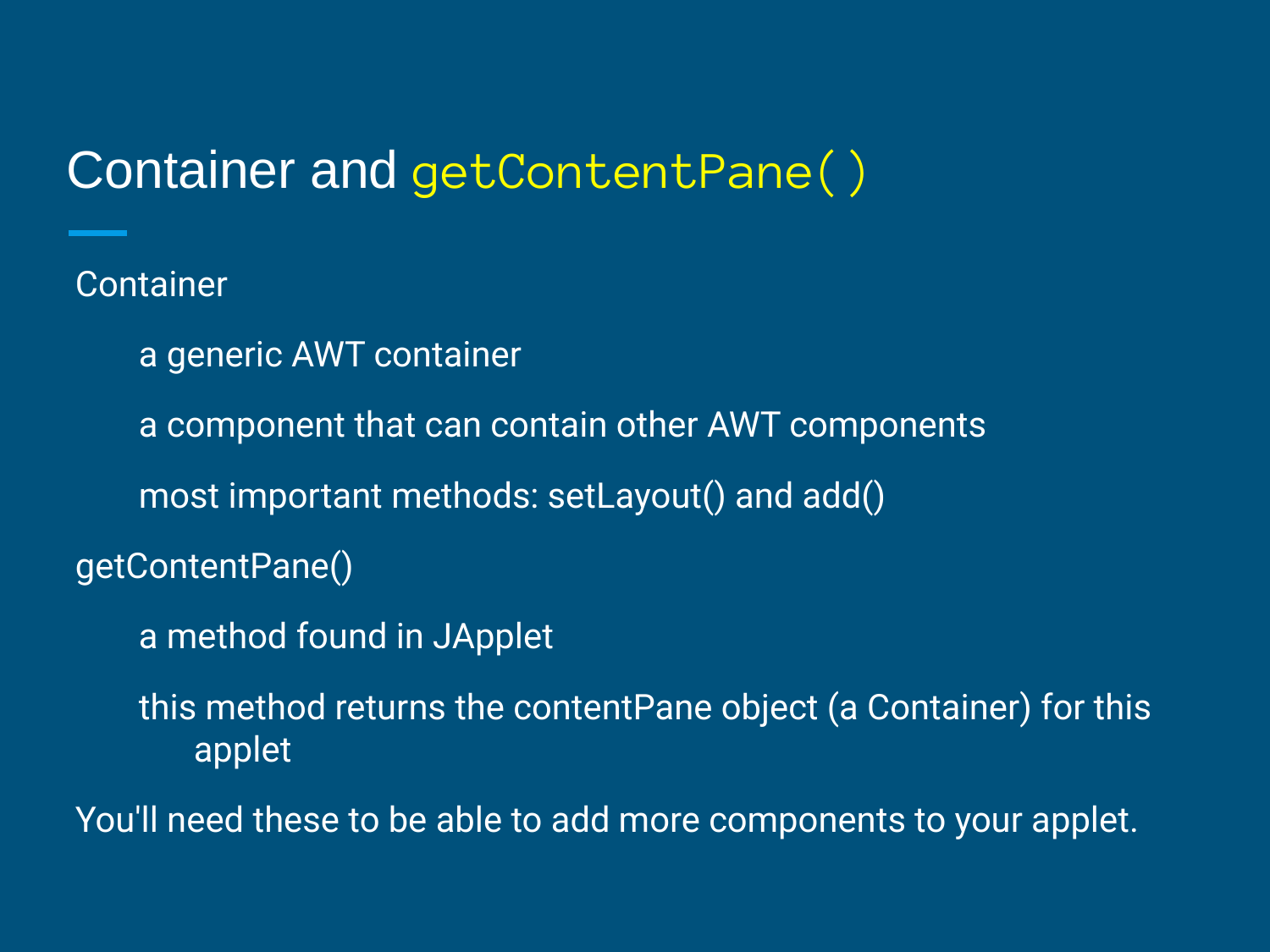

# Container and getContentPane()
Container
a generic AWT container
a component that can contain other AWT components
most important methods: setLayout() and add()
getContentPane()
a method found in JApplet
this method returns the contentPane object (a Container) for this applet
You'll need these to be able to add more components to your applet.